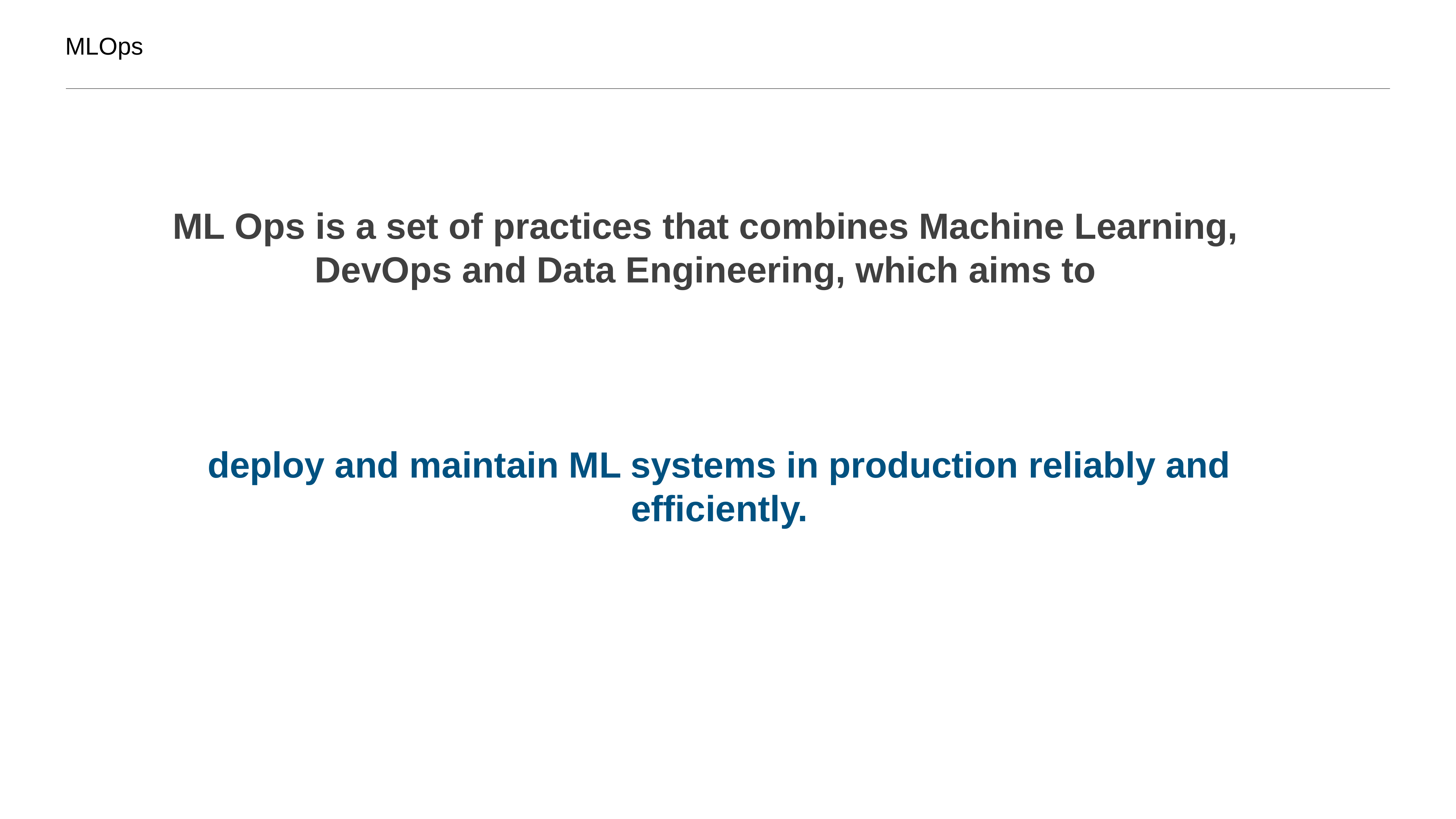

MLOps
ML Ops is a set of practices that combines Machine Learning, DevOps and Data Engineering, which aims to
deploy and maintain ML systems in production reliably and efficiently.